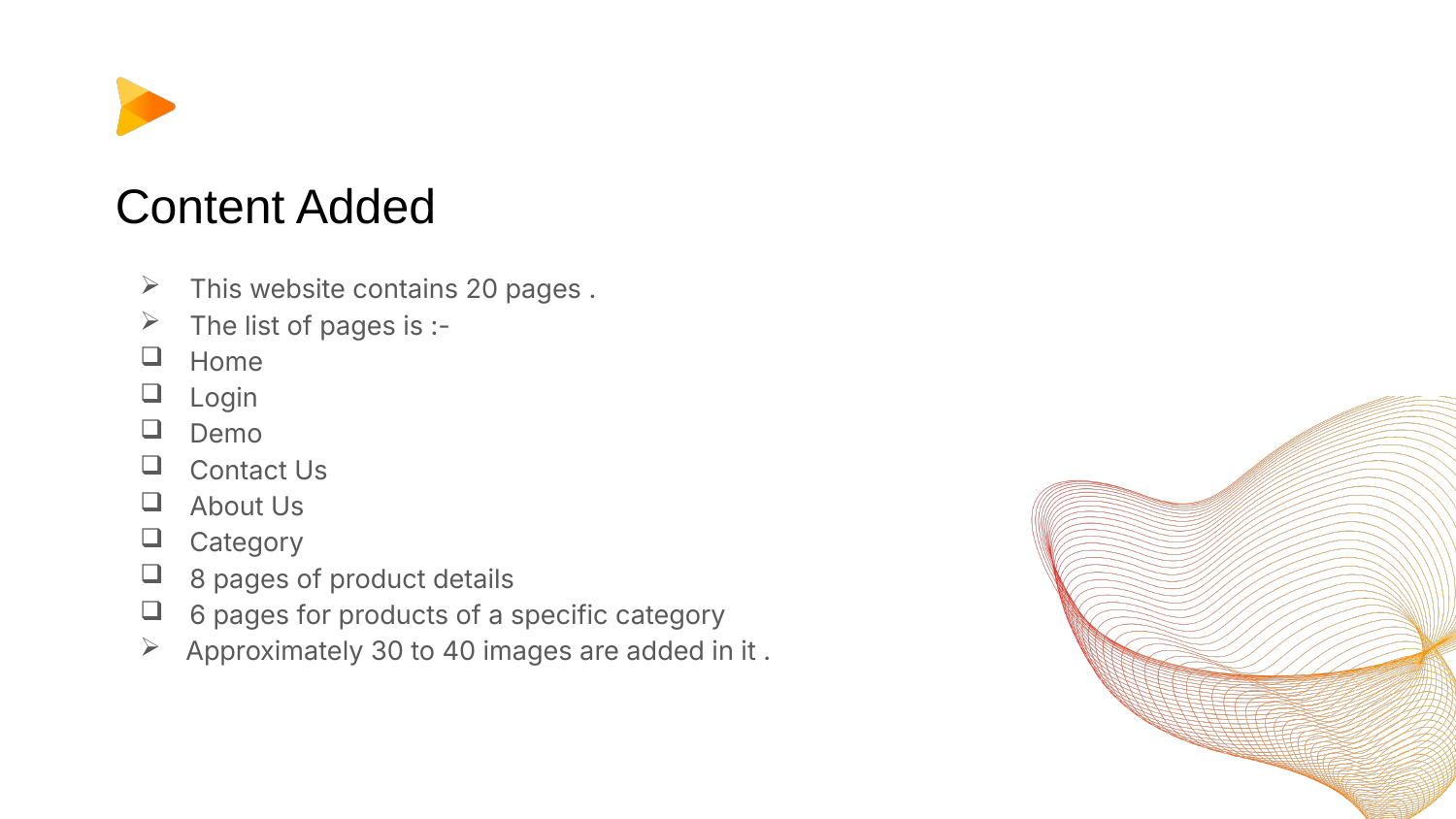

# Content Added
This website contains 20 pages .
The list of pages is :-
Home
Login
Demo
Contact Us
About Us
Category
8 pages of product details
6 pages for products of a specific category
Approximately 30 to 40 images are added in it .